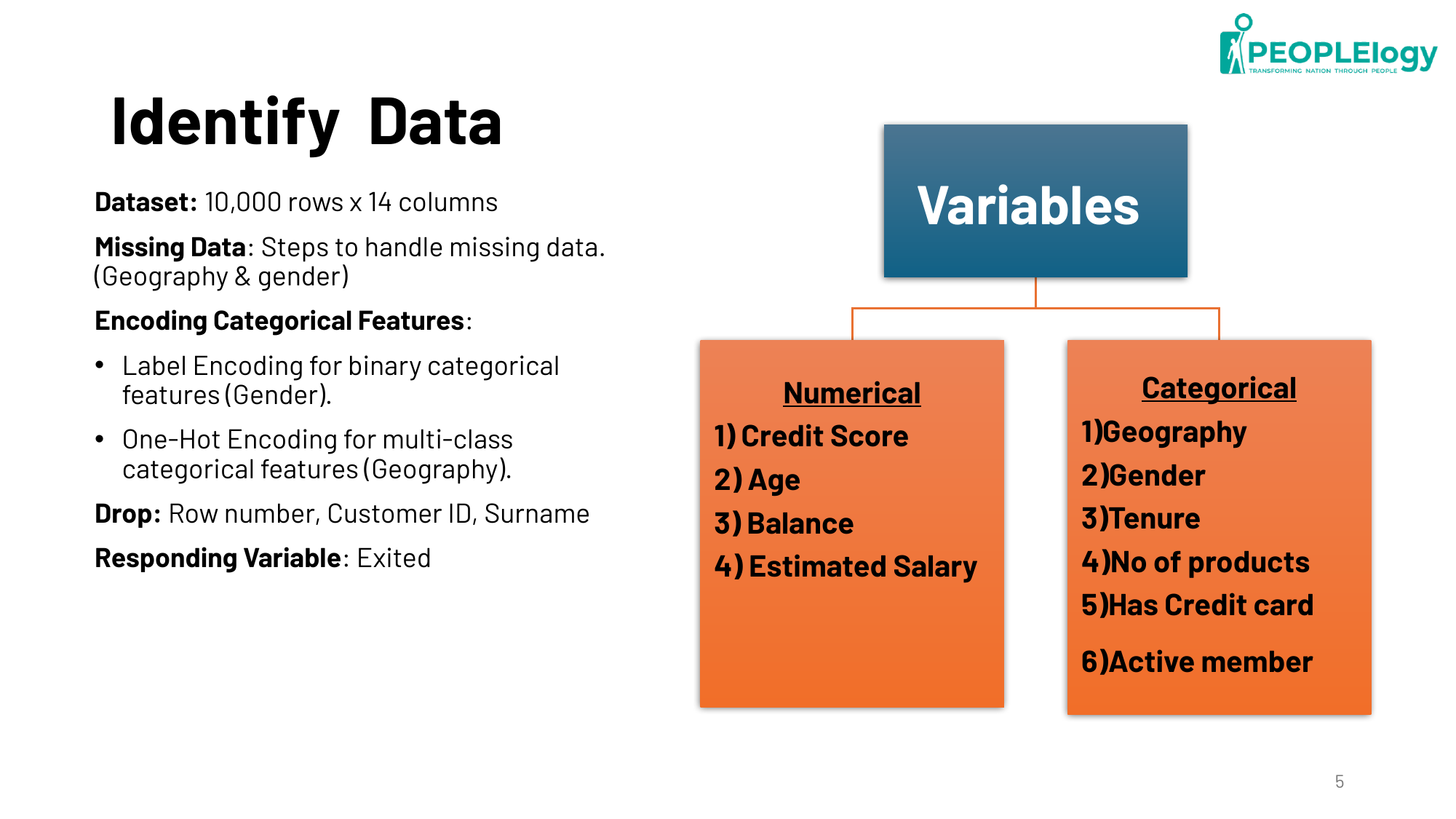

# Identify  Data
Variables
Numerical
  1) Credit Score
  2) Age
  3) Balance
  4) Estimated Salary

Categorical
  1)Geography
  2)Gender
  3)Tenure
  4)No of products
  5)Has Credit card
  6)Active member
Dataset: 10,000 rows x 14 columns
Missing Data: Steps to handle missing data. (Geography & gender)
Encoding Categorical Features:
Label Encoding for binary categorical features (Gender).
One-Hot Encoding for multi-class categorical features (Geography).
Drop: Row number, Customer ID, Surname
Responding Variable: Exited

5